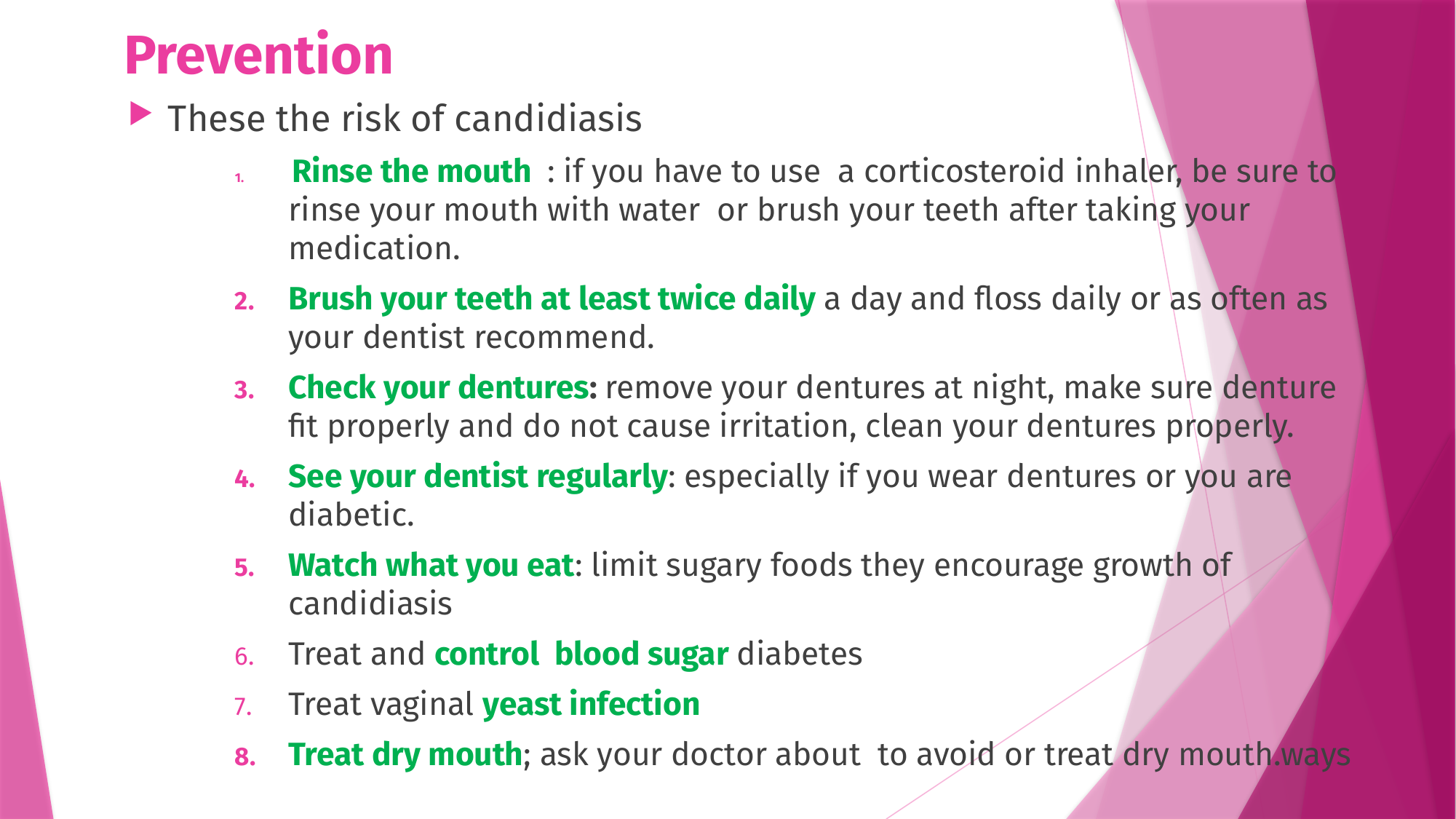

# Prevention
These the risk of candidiasis
 Rinse the mouth  : if you have to use  a corticosteroid inhaler, be sure to rinse your mouth with water  or brush your teeth after taking your medication.
Brush your teeth at least twice daily a day and floss daily or as often as your dentist recommend.
Check your dentures: remove your dentures at night, make sure denture fit properly and do not cause irritation, clean your dentures properly.
See your dentist regularly: especially if you wear dentures or you are diabetic.
Watch what you eat: limit sugary foods they encourage growth of candidiasis
Treat and control  blood sugar diabetes
Treat vaginal yeast infection
Treat dry mouth; ask your doctor about  to avoid or treat dry mouth.ways